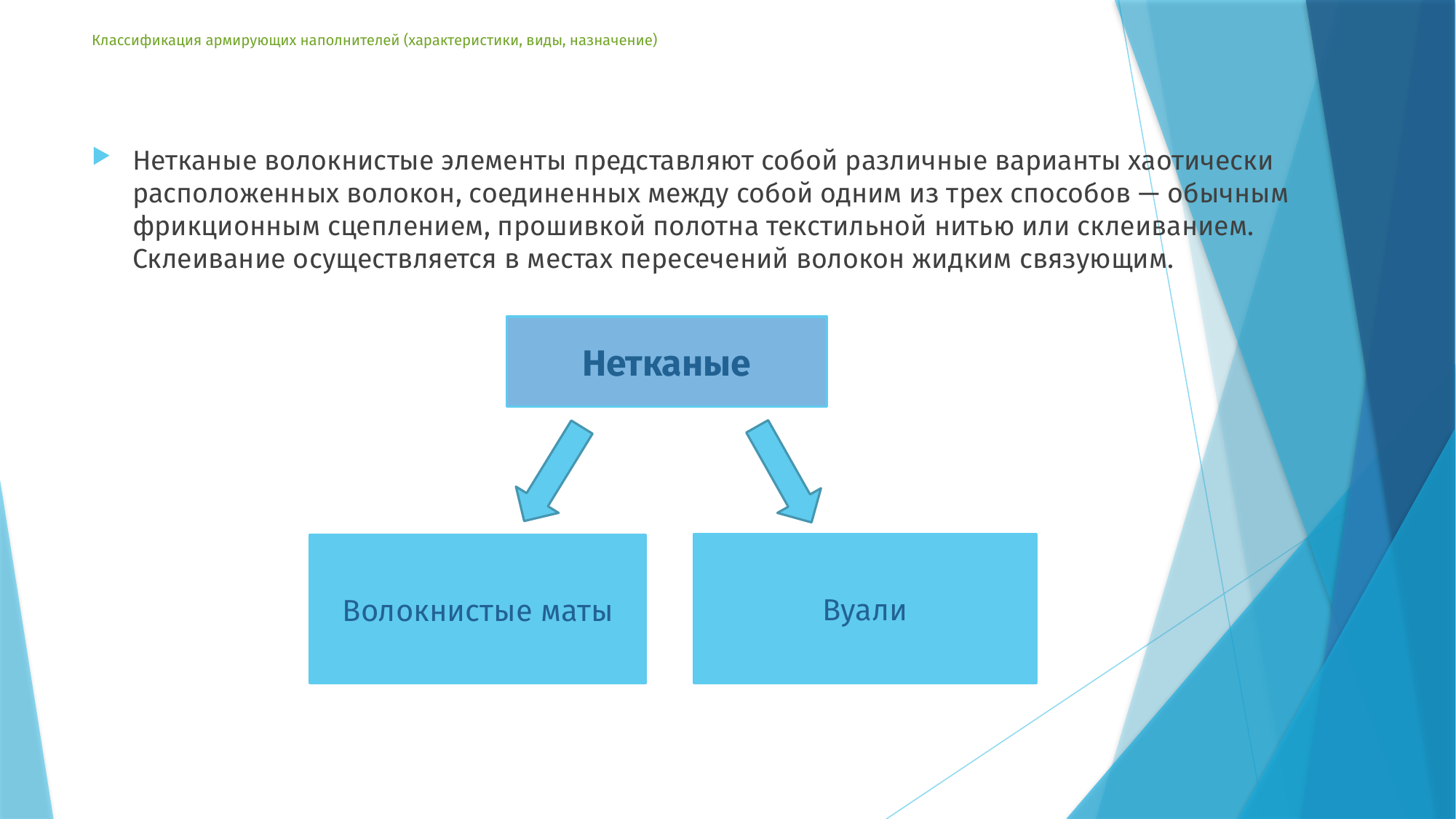

# Классификация армирующих наполнителей (характеристики, виды, назначение)
Нетканые волокнистые элементы представляют собой различные варианты хаотически расположенных волокон, соединенных между собой одним из трех способов — обычным фрикционным сцеплением, прошивкой полотна текстильной нитью или склеиванием. Склеивание осуществляется в местах пересечений волокон жидким связующим.

Нетканые

Вуали
Волокнистые маты